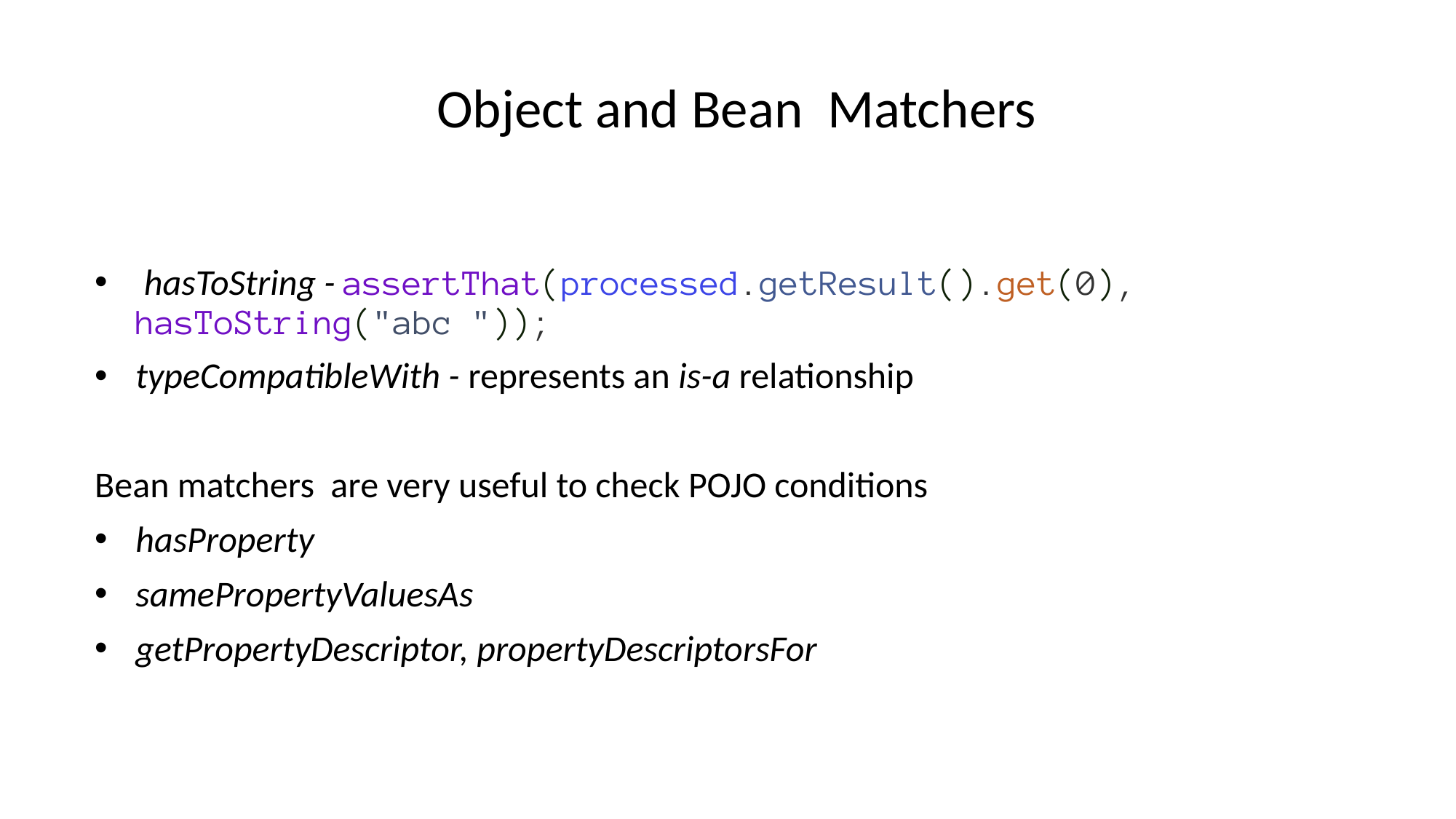

Object and Bean  Matchers

 hasToString - assertThat(processed.getResult().get(0), hasToString("abc "));
typeCompatibleWith - represents an is-a relationship

Bean matchers  are very useful to check POJO conditions
hasProperty
samePropertyValuesAs
getPropertyDescriptor, propertyDescriptorsFor